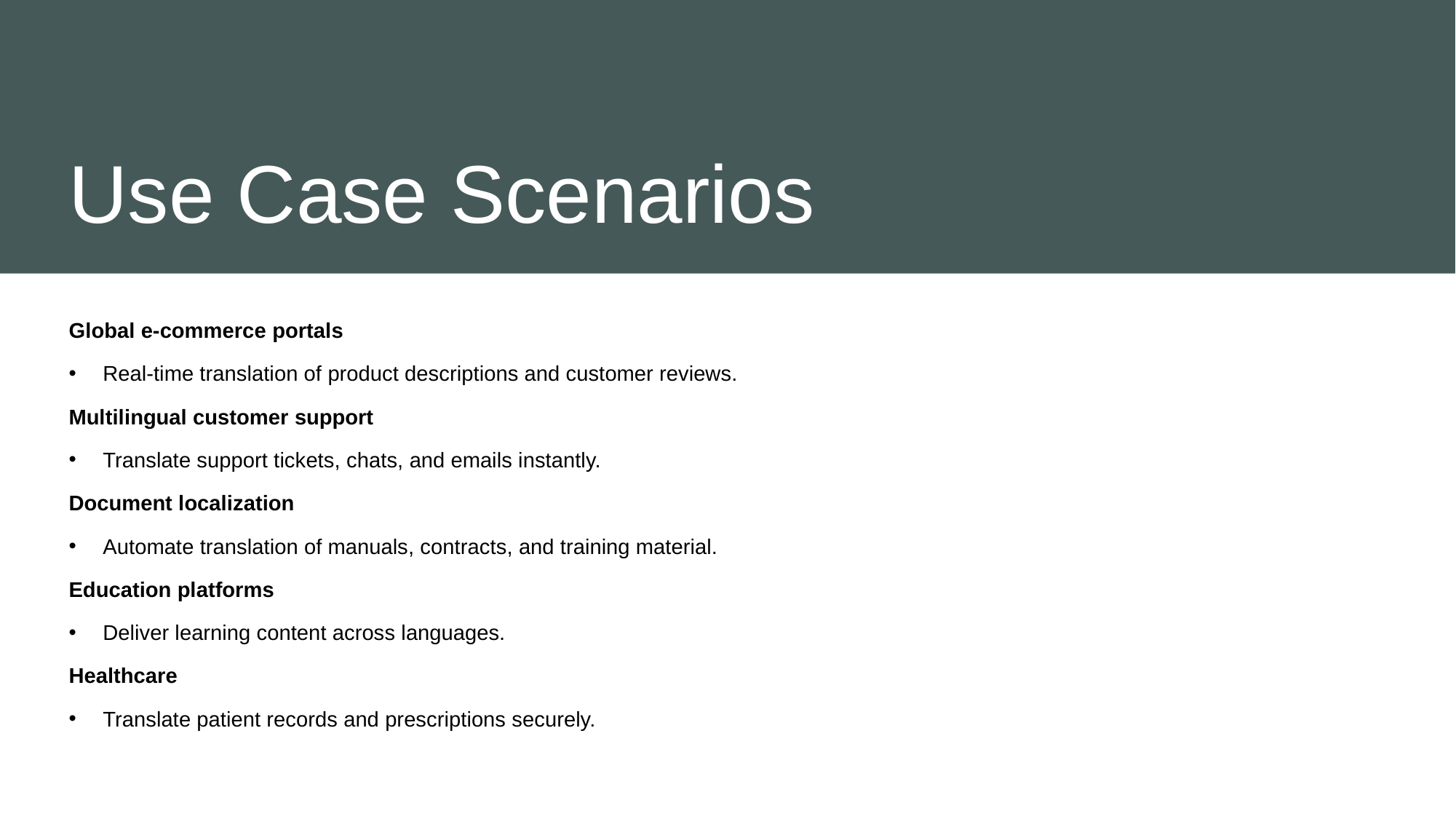

# Use Case Scenarios
Global e-commerce portals
Real-time translation of product descriptions and customer reviews.
Multilingual customer support
Translate support tickets, chats, and emails instantly.
Document localization
Automate translation of manuals, contracts, and training material.
Education platforms
Deliver learning content across languages.
Healthcare
Translate patient records and prescriptions securely.